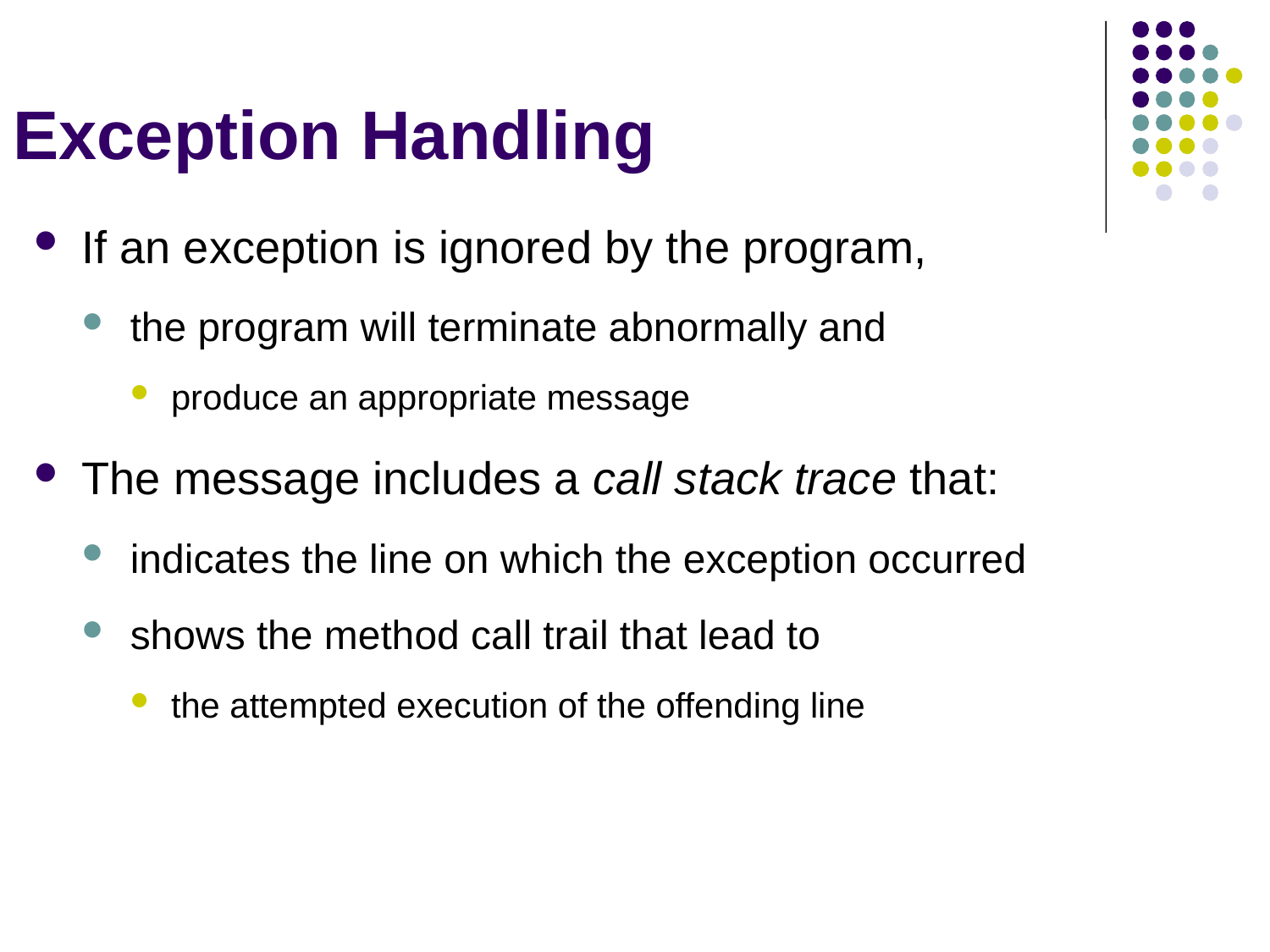

# Exception Handling
If an exception is ignored by the program,
the program will terminate abnormally and
produce an appropriate message
The message includes a call stack trace that:
indicates the line on which the exception occurred
shows the method call trail that lead to
the attempted execution of the offending line